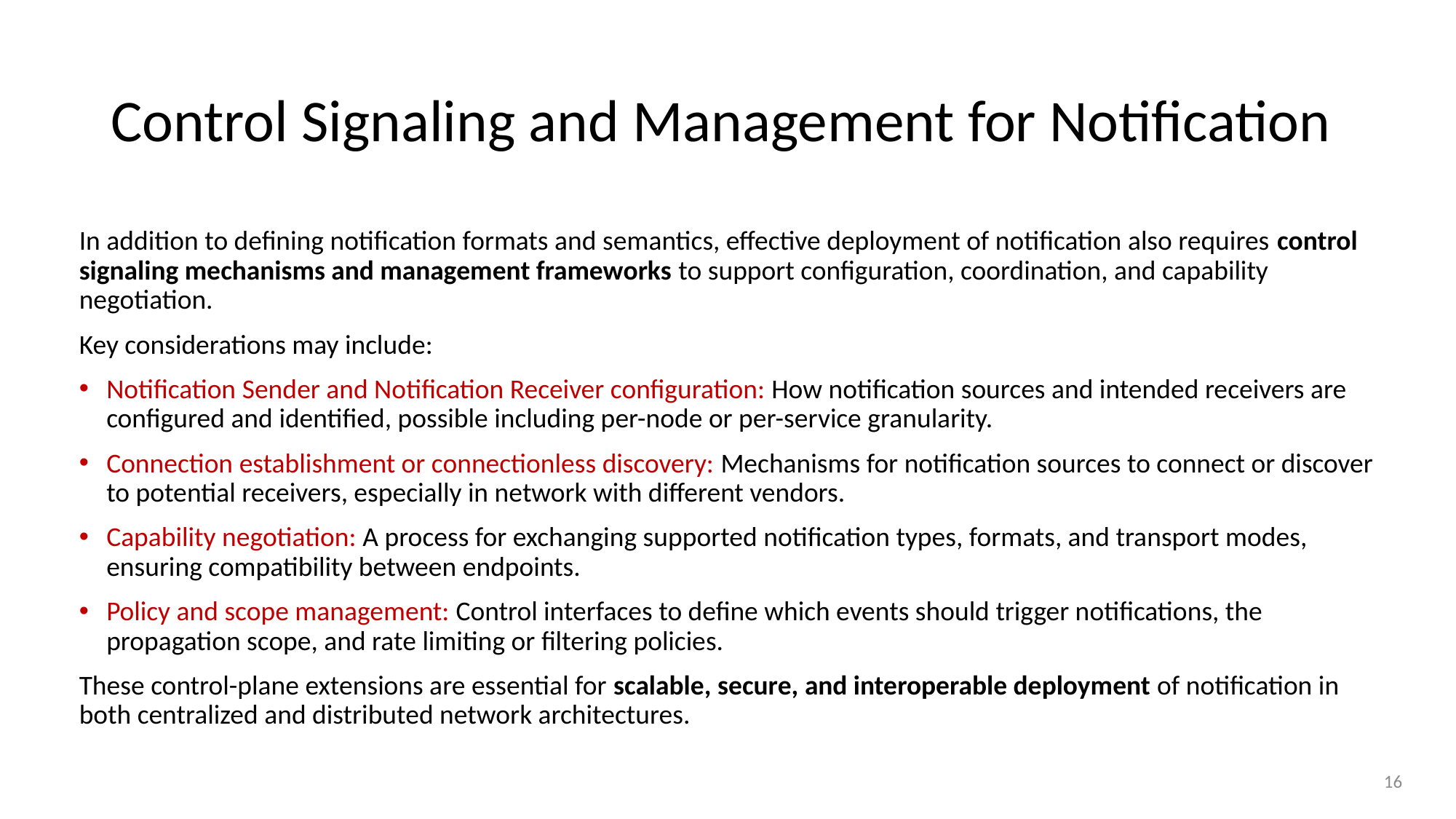

# Control Signaling and Management for Notification
In addition to defining notification formats and semantics, effective deployment of notification also requires control signaling mechanisms and management frameworks to support configuration, coordination, and capability negotiation.
Key considerations may include:
Notification Sender and Notification Receiver configuration: How notification sources and intended receivers are configured and identified, possible including per-node or per-service granularity.
Connection establishment or connectionless discovery: Mechanisms for notification sources to connect or discover to potential receivers, especially in network with different vendors.
Capability negotiation: A process for exchanging supported notification types, formats, and transport modes, ensuring compatibility between endpoints.
Policy and scope management: Control interfaces to define which events should trigger notifications, the propagation scope, and rate limiting or filtering policies.
These control-plane extensions are essential for scalable, secure, and interoperable deployment of notification in both centralized and distributed network architectures.
16